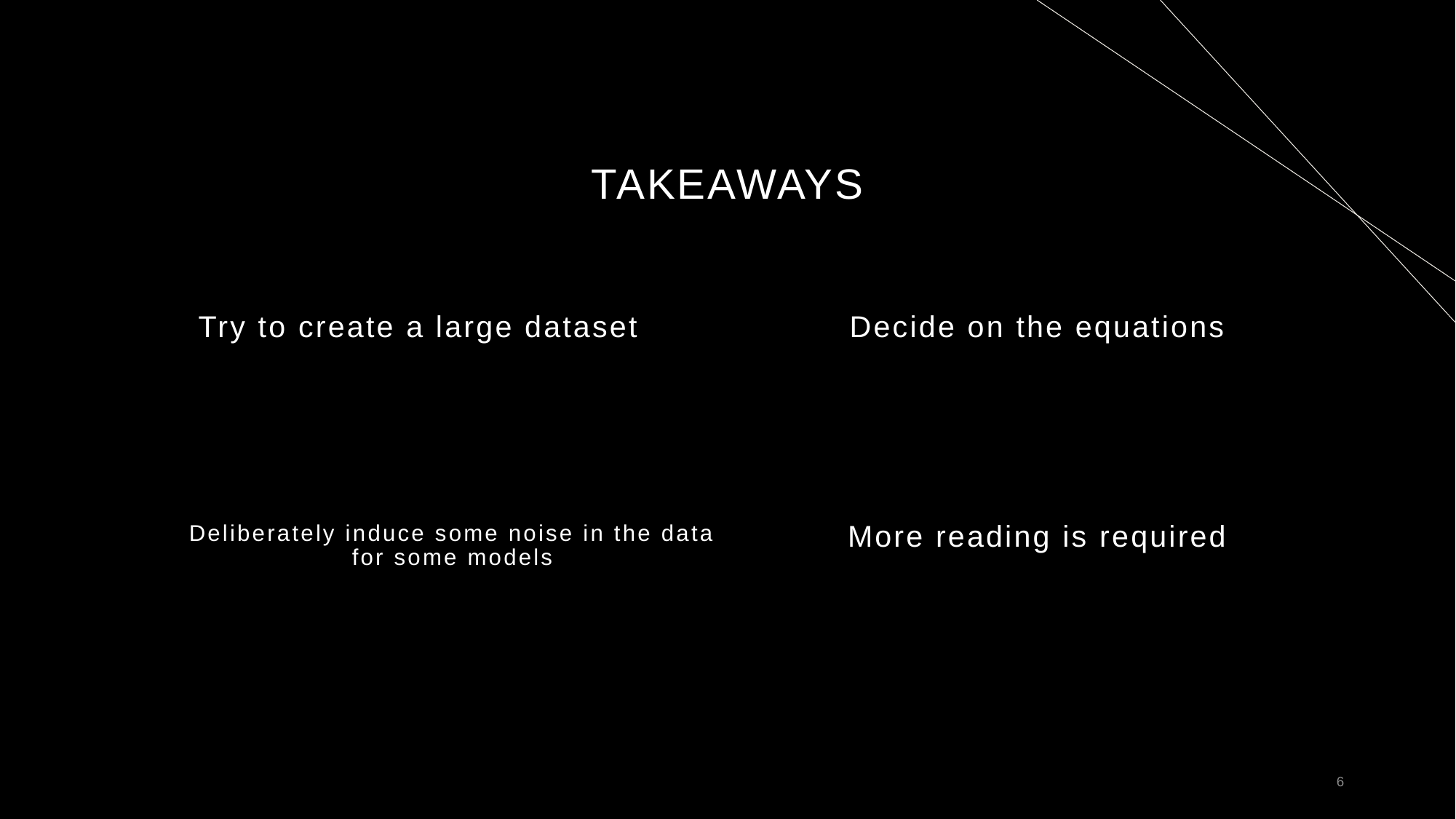

# Takeaways
Try to create a large dataset
Decide on the equations
Deliberately induce some noise in the data for some models
More reading is required
6